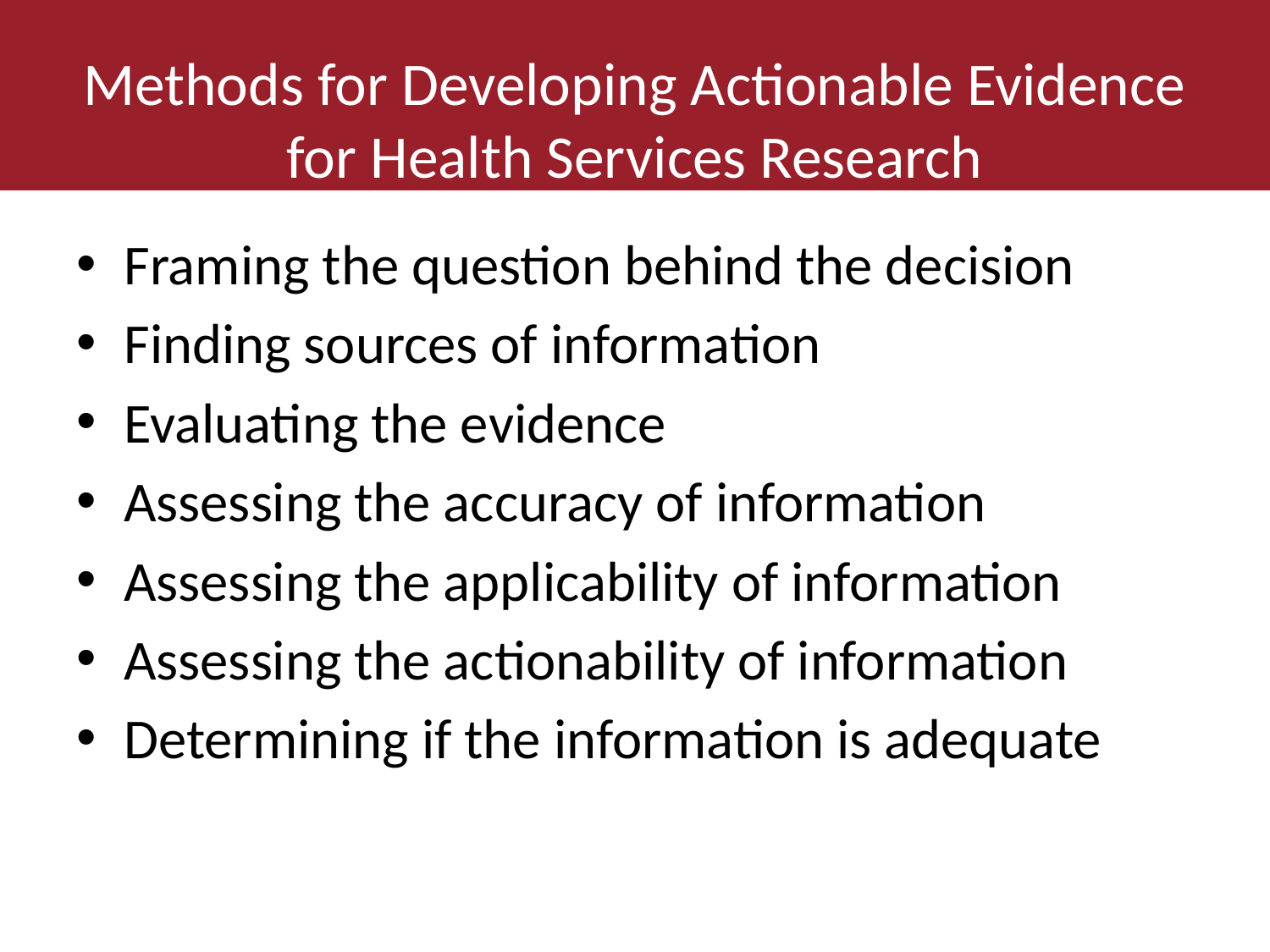

# Methods for Developing Actionable Evidence for Health Services Research
Framing the question behind the decision
Finding sources of information
Evaluating the evidence
Assessing the accuracy of information
Assessing the applicability of information
Assessing the actionability of information
Determining if the information is adequate